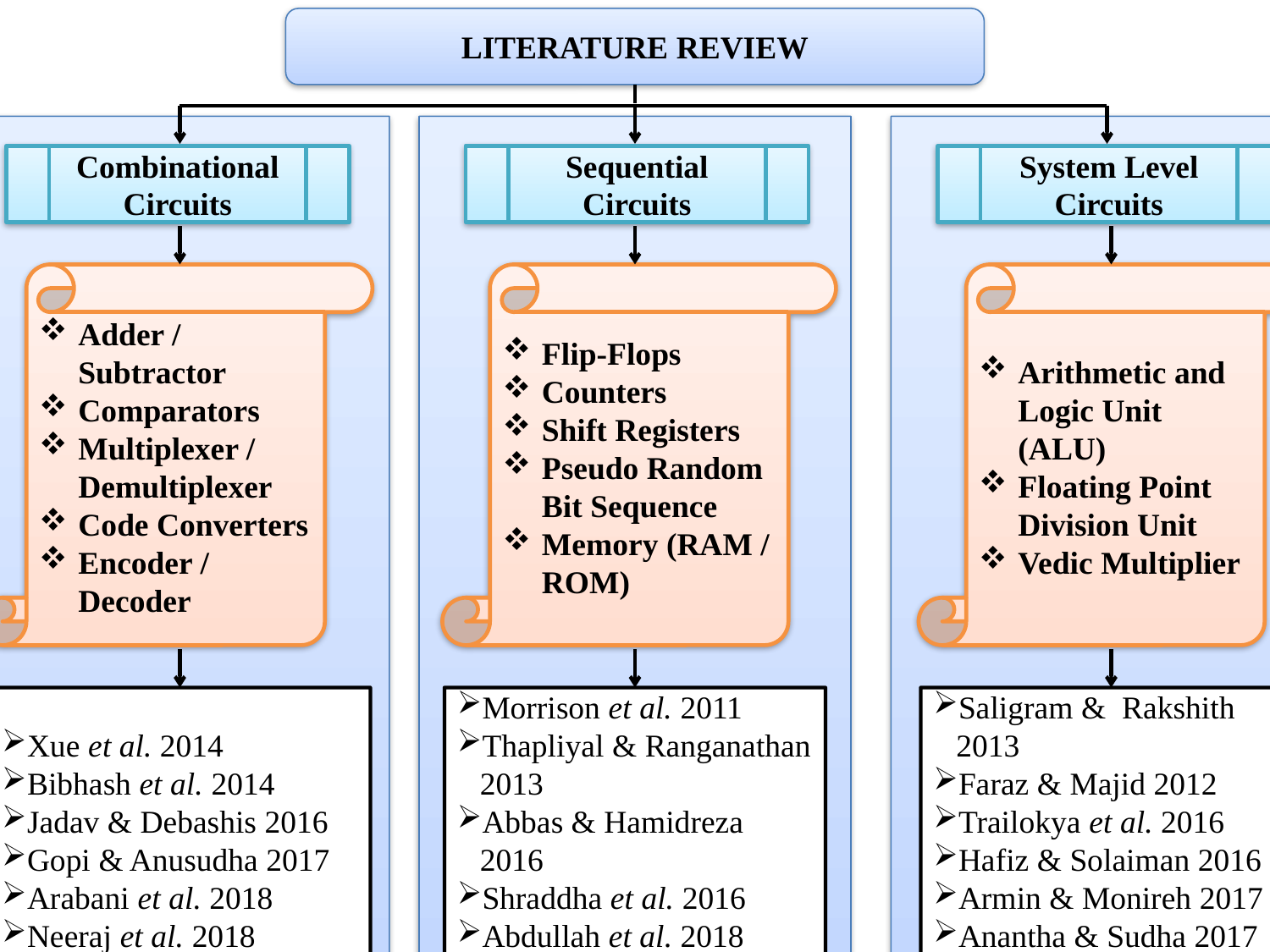

LITERATURE REVIEW

Combinational Circuits
Sequential Circuits
System Level Circuits
Adder / Subtractor
Comparators
Multiplexer / Demultiplexer
Code Converters
Encoder / Decoder
Flip-Flops
Counters
Shift Registers
Pseudo Random Bit Sequence
Memory (RAM / ROM)
Arithmetic and Logic Unit (ALU)
Floating Point Division Unit
Vedic Multiplier

Xue et al. 2014
Bibhash et al. 2014
Jadav & Debashis 2016
Gopi & Anusudha 2017
Arabani et al. 2018
Neeraj et al. 2018

Morrison et al. 2011
Thapliyal & Ranganathan 2013
Abbas & Hamidreza 2016
Shraddha et al. 2016
Abdullah et al. 2018
Tamoghna et al. 2018
Saligram &  Rakshith 2013
Faraz & Majid 2012
Trailokya et al. 2016
Hafiz & Solaiman 2016
Armin & Monireh 2017
Anantha & Sudha 2017
Ashvin et al. 2018